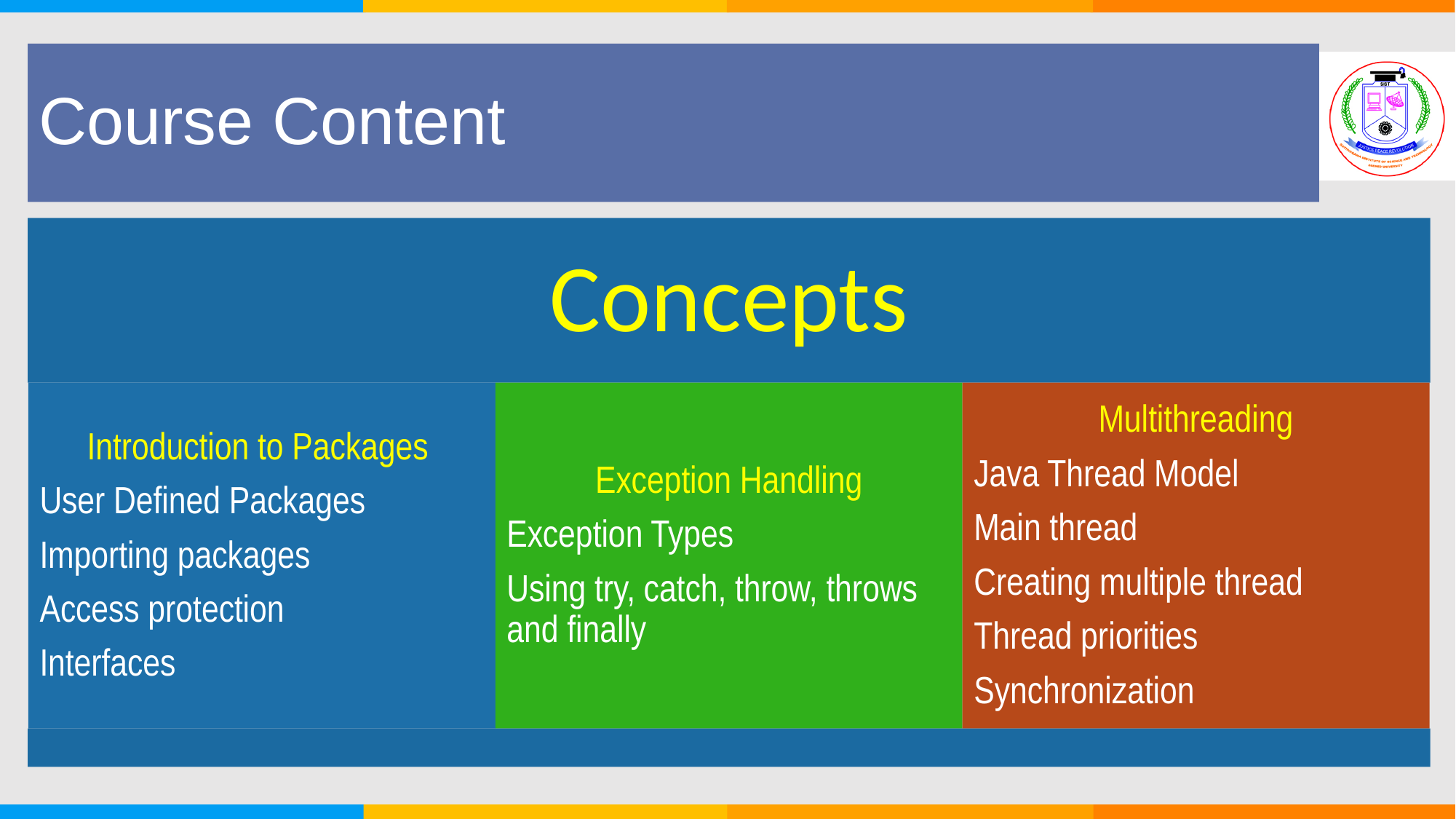

# Course Content
2
Concepts
Introduction to Packages
User Defined Packages
Importing packages
Access protection
Interfaces
Exception Handling
Exception Types
Using try, catch, throw, throws and finally
Multithreading
Java Thread Model
Main thread
Creating multiple thread
Thread priorities
Synchronization